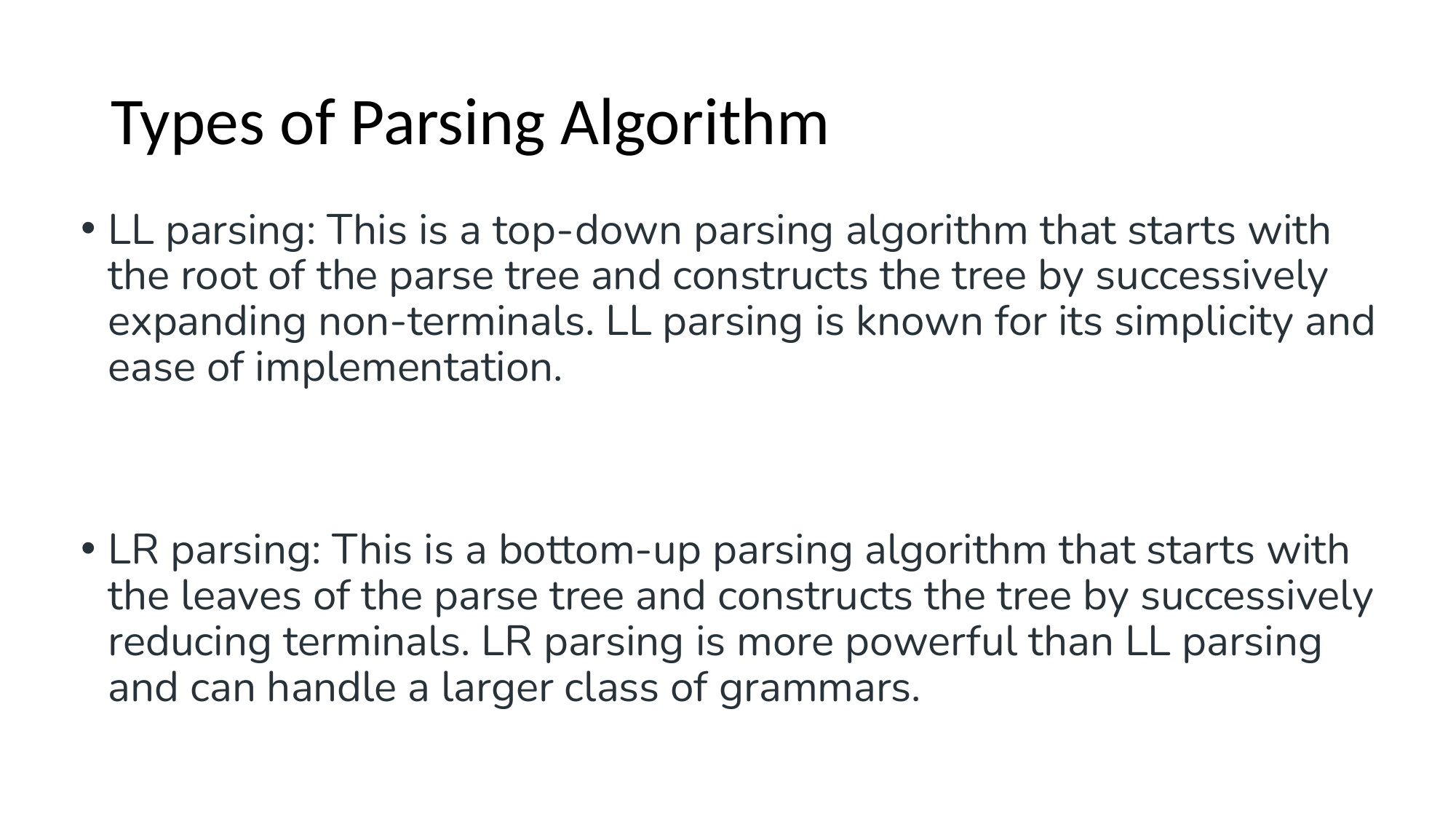

# Types of Parsing Algorithm
LL parsing: This is a top-down parsing algorithm that starts with the root of the parse tree and constructs the tree by successively expanding non-terminals. LL parsing is known for its simplicity and ease of implementation.

LR parsing: This is a bottom-up parsing algorithm that starts with the leaves of the parse tree and constructs the tree by successively reducing terminals. LR parsing is more powerful than LL parsing and can handle a larger class of grammars.